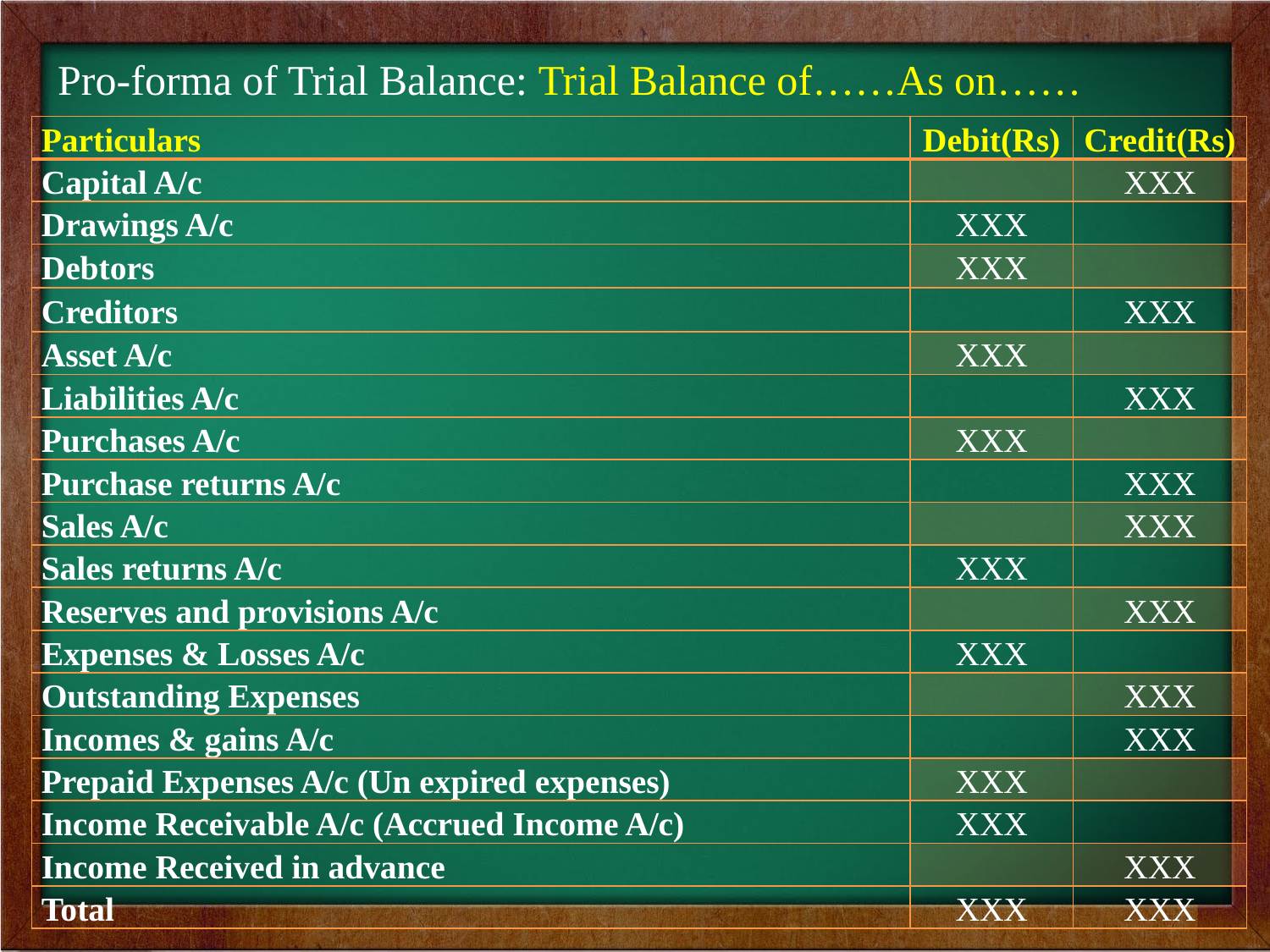

Pro-forma of Trial Balance: Trial Balance of……As on……

| Particulars | Debit(Rs) | Credit(Rs) |
| --- | --- | --- |
| Capital A/c |  | XXX |
| Drawings A/c | XXX |  |
| Debtors | XXX |  |
| Creditors |  | XXX |
| Asset A/c | XXX |  |
| Liabilities A/c |  | XXX |
| Purchases A/c | XXX |  |
| Purchase returns A/c |  | XXX |
| Sales A/c |  | XXX |
| Sales returns A/c | XXX |  |
| Reserves and provisions A/c |  | XXX |
| Expenses & Losses A/c | XXX |  |
| Outstanding Expenses |  | XXX |
| Incomes & gains A/c |  | XXX |
| Prepaid Expenses A/c (Un expired expenses) | XXX |  |
| Income Receivable A/c (Accrued Income A/c) | XXX |  |
| Income Received in advance |  | XXX |
| Total | XXX | XXX |